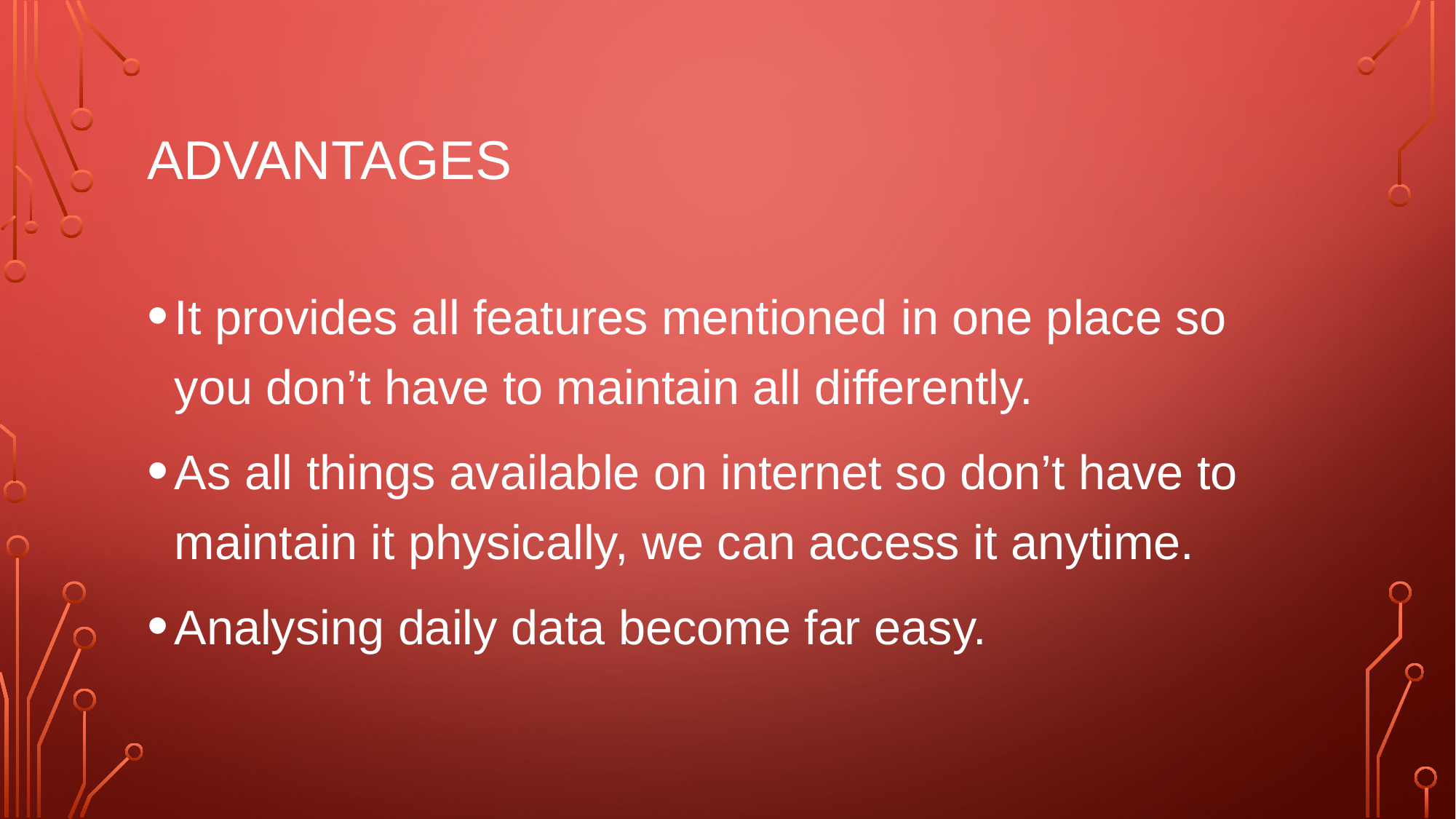

# advantages
It provides all features mentioned in one place so you don’t have to maintain all differently.
As all things available on internet so don’t have to maintain it physically, we can access it anytime.
Analysing daily data become far easy.